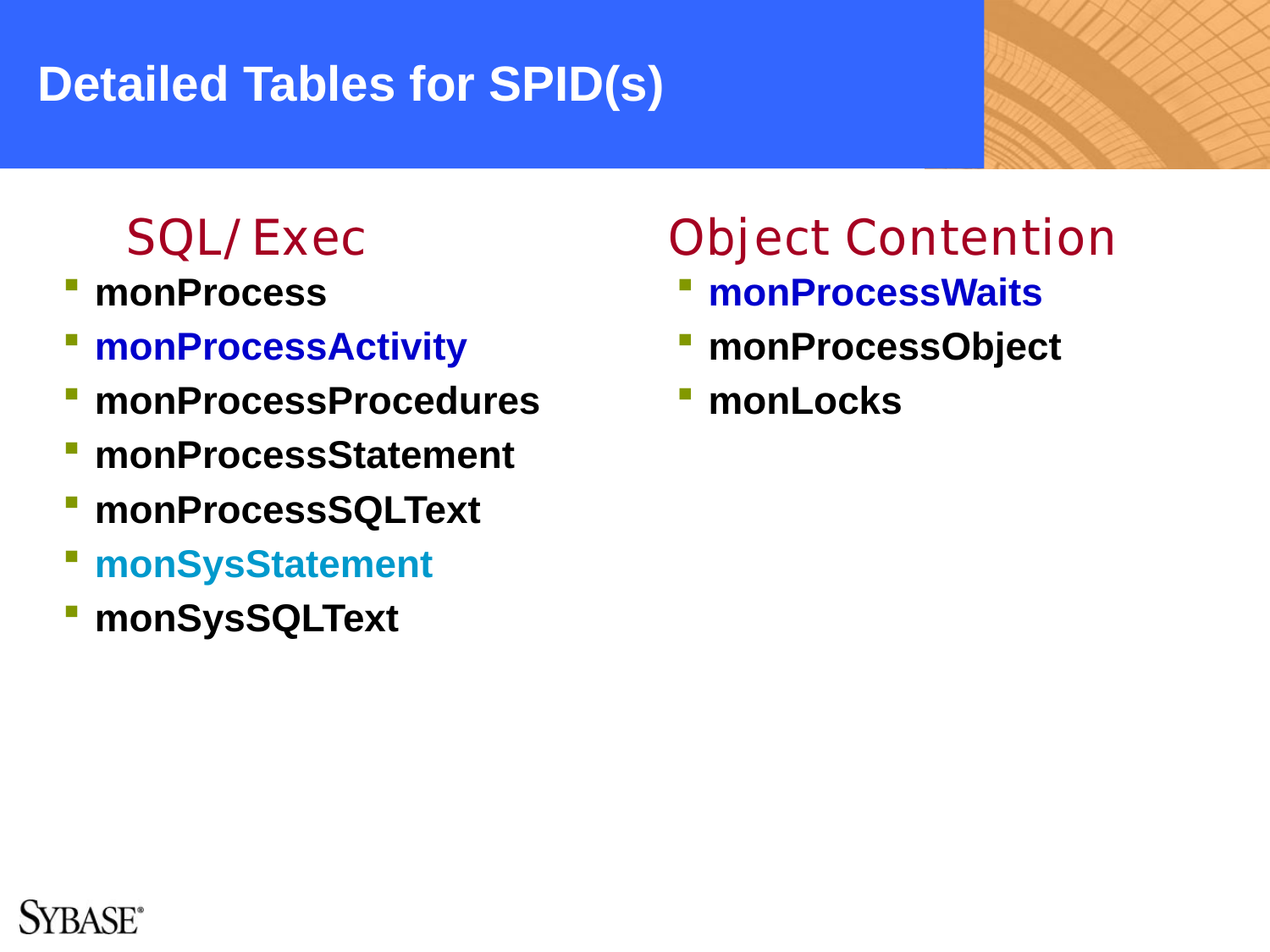

# Detailed Tables for SPID(s)
SQL/Exec
Object Contention
monProcess
monProcessActivity
monProcessProcedures
monProcessStatement
monProcessSQLText
monSysStatement
monSysSQLText
monProcessWaits
monProcessObject
monLocks